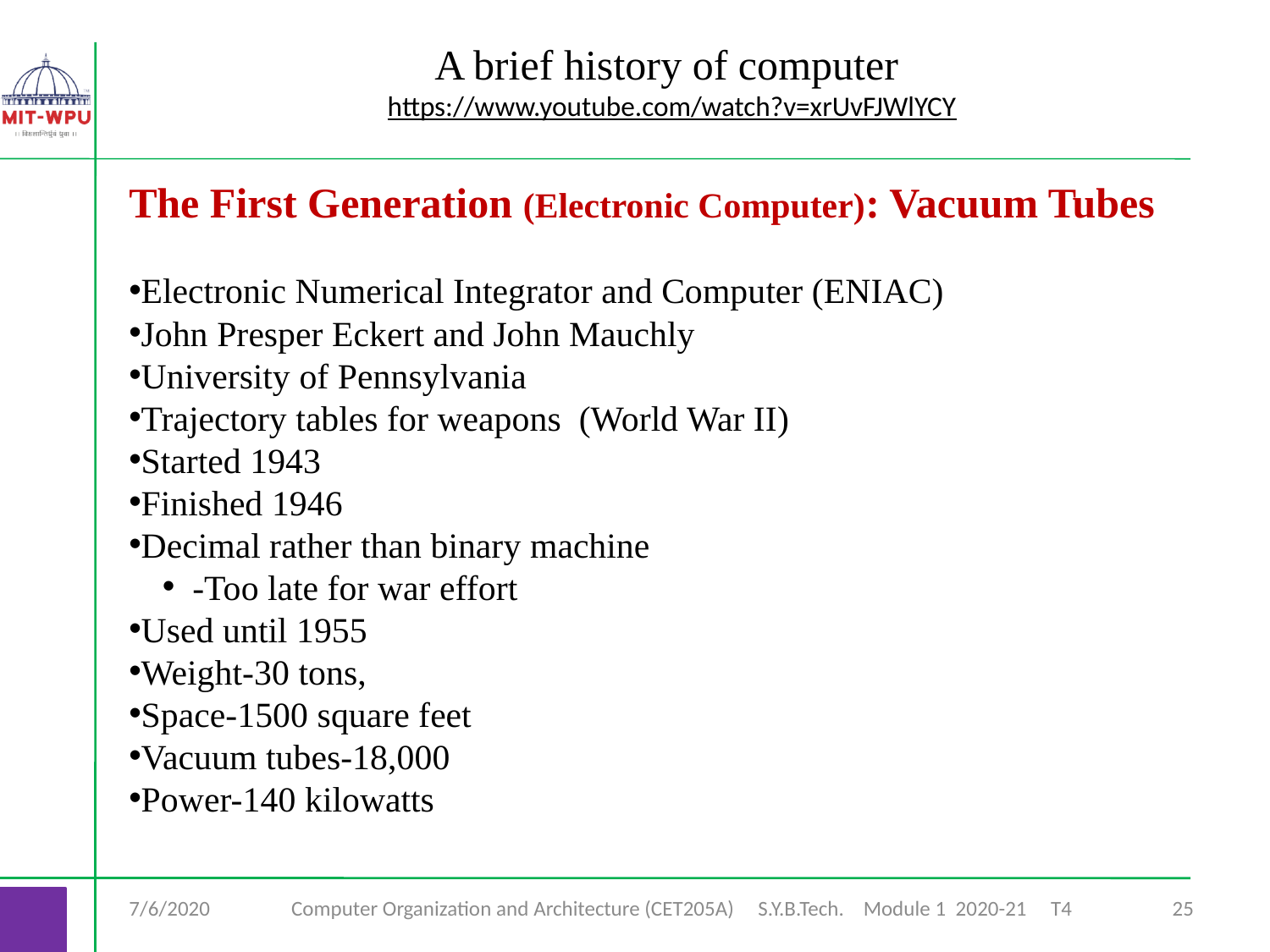

A brief history of computer https://www.youtube.com/watch?v=xrUvFJWlYCY

The First Generation (Electronic Computer): Vacuum Tubes

Electronic Numerical Integrator and Computer (ENIAC)
John Presper Eckert and John Mauchly
University of Pennsylvania
Trajectory tables for weapons  (World War II)
Started 1943
Finished 1946
Decimal rather than binary machine
-Too late for war effort
Used until 1955
Weight-30 tons,
Space-1500 square feet
Vacuum tubes-18,000
Power-140 kilowatts

7/6/2020
Computer Organization and Architecture (CET205A)     S.Y.B.Tech.    Module 1  2020-21     T4
25